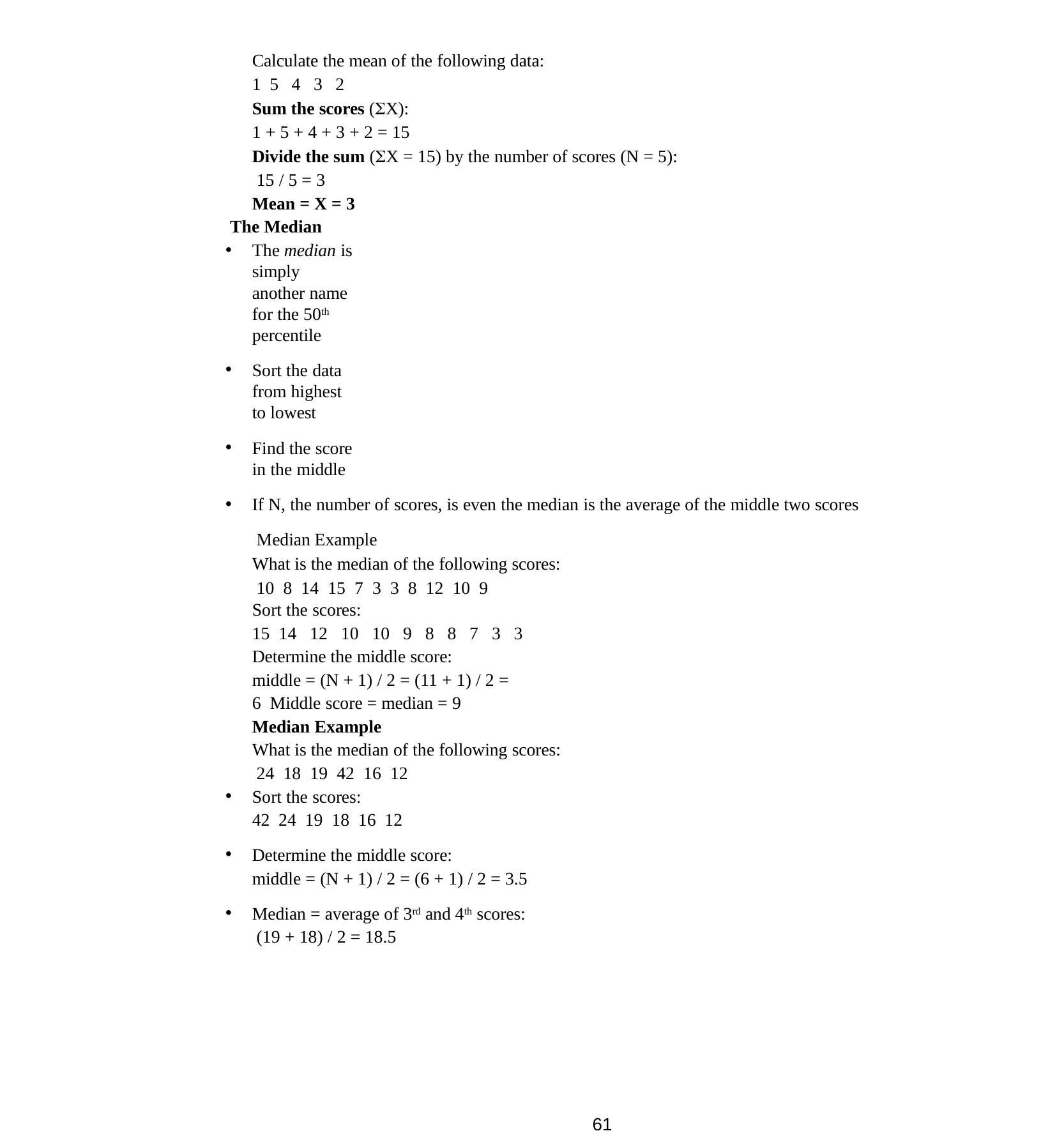

Calculate the mean of the following data:
1 5 4 3 2
Sum the scores (ΣX):
1 + 5 + 4 + 3 + 2 = 15
Divide the sum (ΣX = 15) by the number of scores (N = 5):  15 / 5 = 3
Mean = X = 3  The Median
The median is simply another name for the 50th percentile
Sort the data from highest to lowest
Find the score in the middle
If N, the number of scores, is even the median is the average of the middle two scores  Median Example
What is the median of the following scores:  10 8 14 15 7 3 3 8 12 10 9
Sort the scores:
15 14 12 10 10 9 8 8 7 3 3
Determine the middle score:
middle = (N + 1) / 2 = (11 + 1) / 2 = 6  Middle score = median = 9
Median Example
What is the median of the following scores:  24 18 19 42 16 12
Sort the scores:
42 24 19 18 16 12
Determine the middle score:
middle = (N + 1) / 2 = (6 + 1) / 2 = 3.5
Median = average of 3rd and 4th scores:  (19 + 18) / 2 = 18.5

61